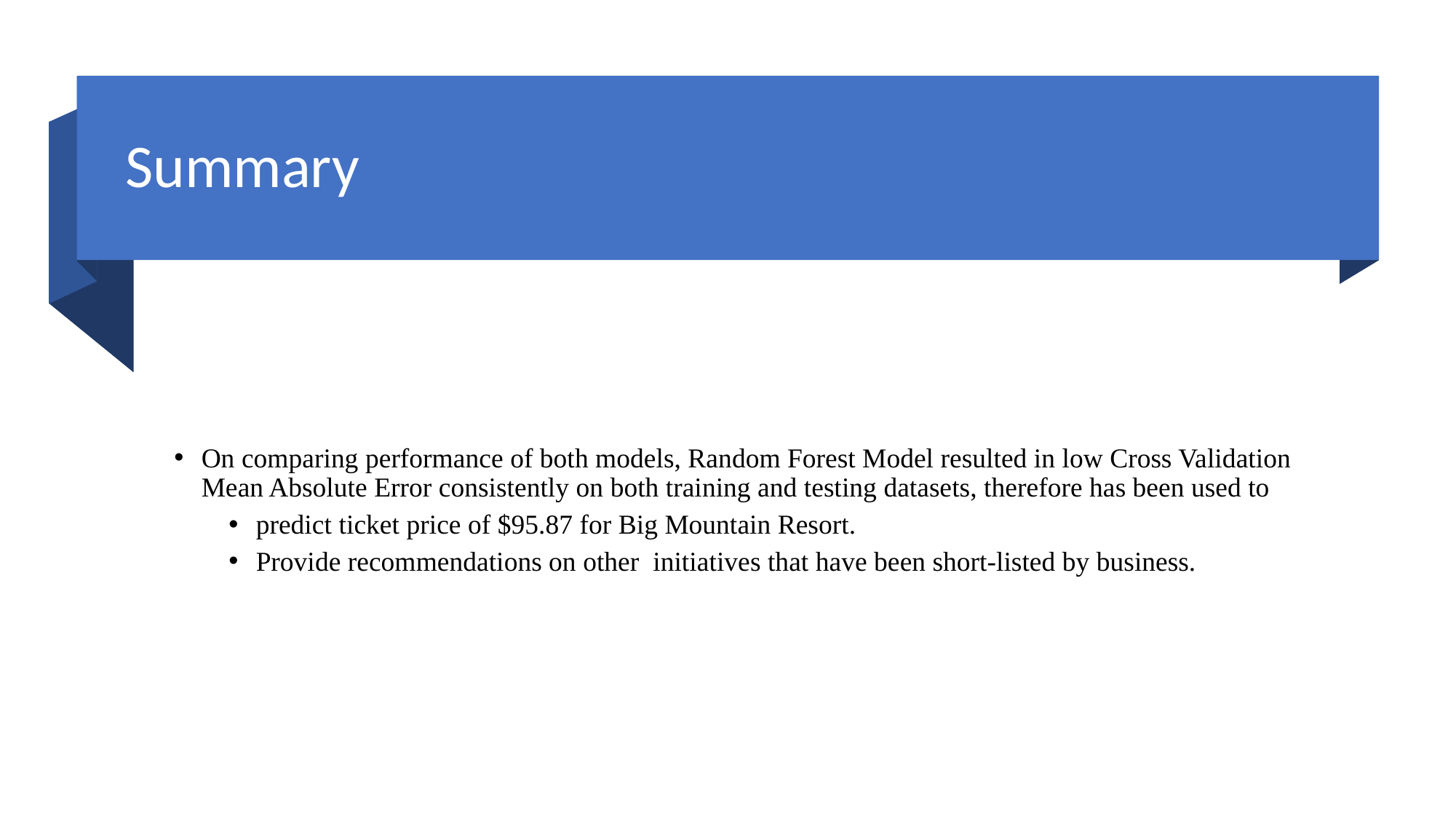

# Summary

On comparing performance of both models, Random Forest Model resulted in low Cross Validation Mean Absolute Error consistently on both training and testing datasets, therefore has been used to
predict ticket price of $95.87 for Big Mountain Resort.
Provide recommendations on other  initiatives that have been short-listed by business.